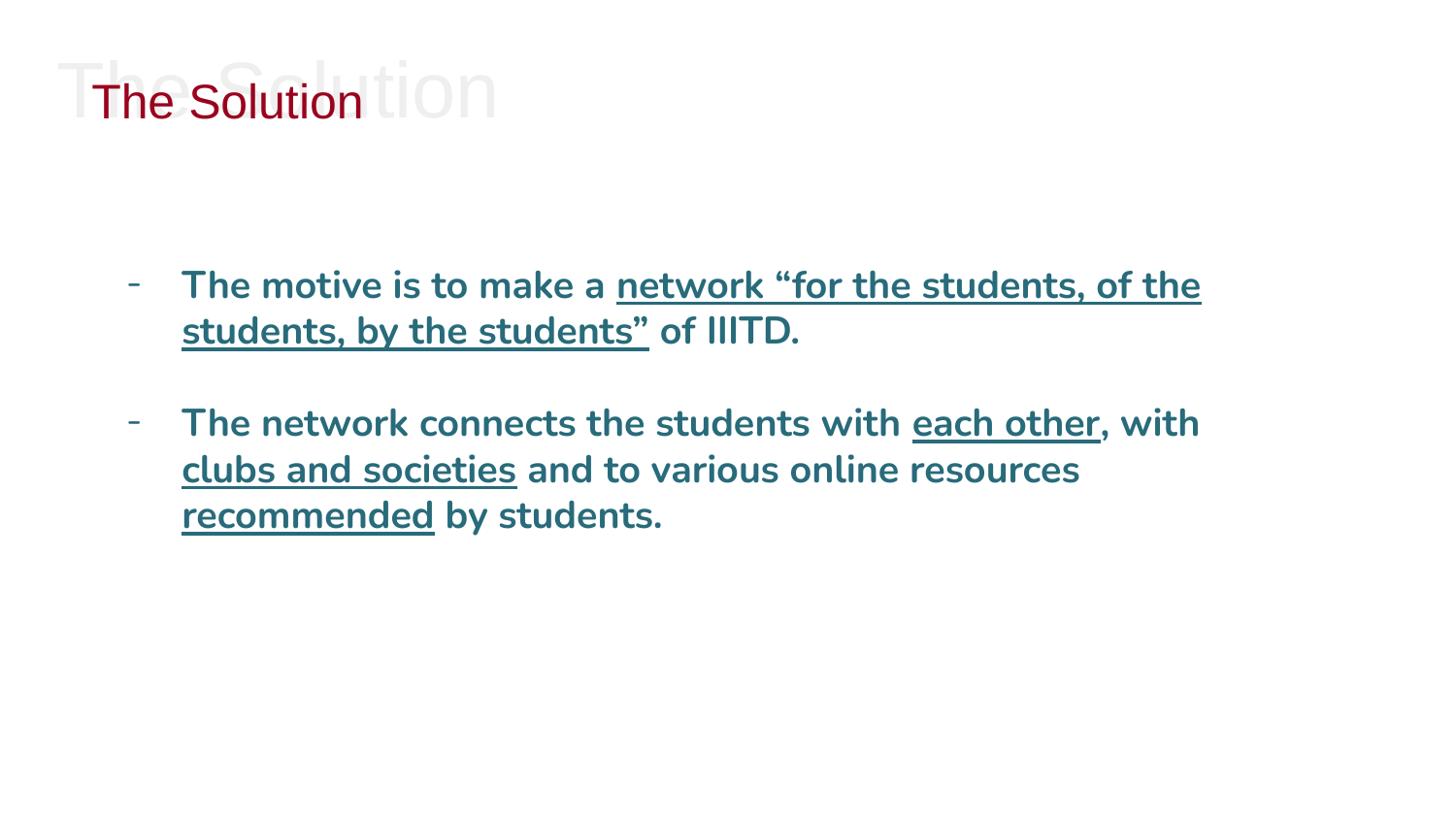

The Solution
The Solution

The motive is to make a network “for the students, of the students, by the students” of IIITD.

The network connects the students with each other, with clubs and societies and to various online resources recommended by students.